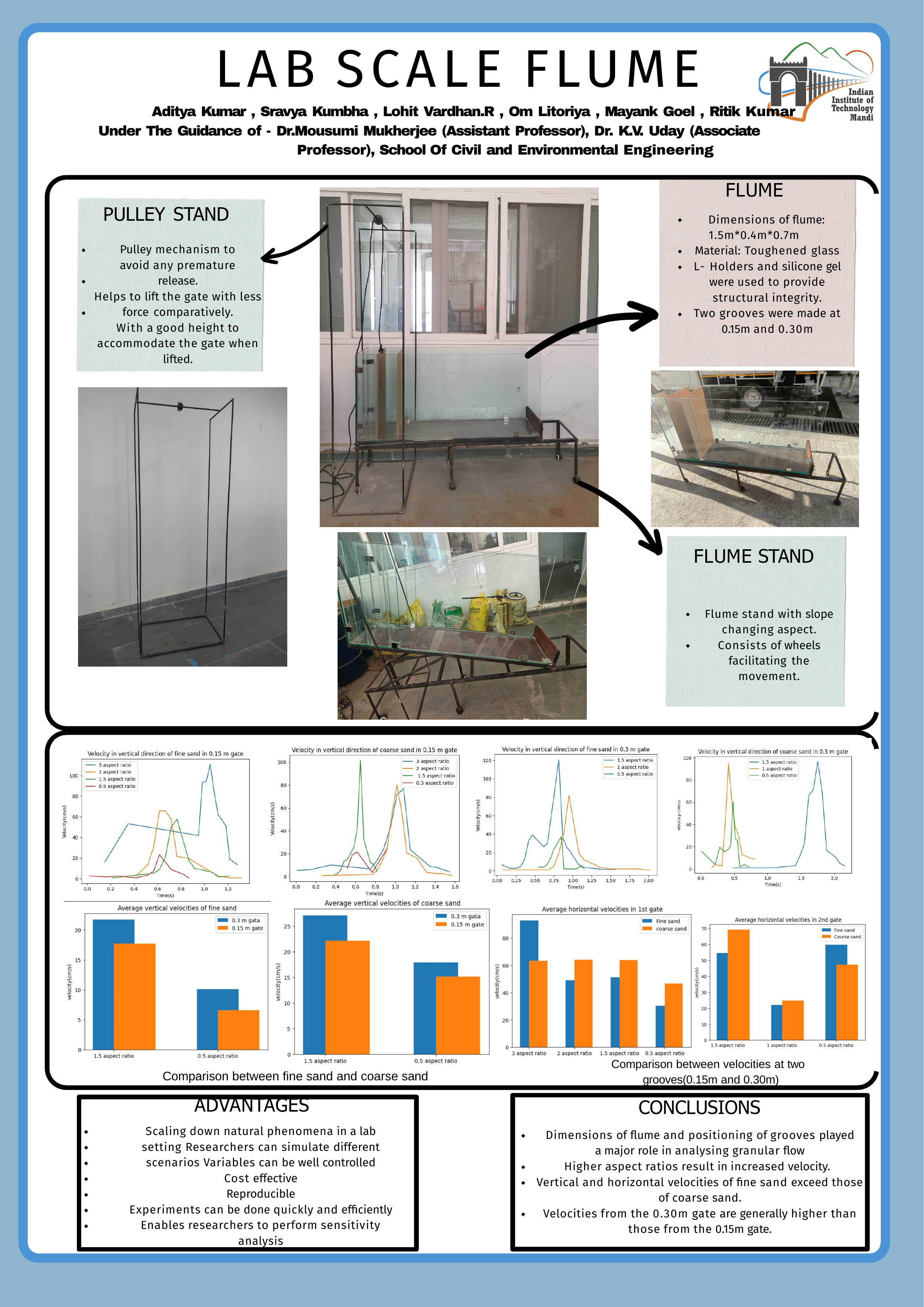

# LAB SCALE FLUME
Aditya Kumar , Sravya Kumbha , Lohit Vardhan.R , Om Litoriya , Mayank Goel , Ritik Kumar
Under The Guidance of - Dr.Mousumi Mukherjee (Assistant Professor), Dr. K.V. Uday (Associate Professor), School Of Civil and Environmental Engineering
FLUME
Dimensions of flume: 1.5m*0.4m*0.7m
Material: Toughened glass L- Holders and silicone gel were used to provide structural integrity.
Two grooves were made at 0.15m and 0.30m
PULLEY STAND

Pulley mechanism to avoid any premature release.
Helps to lift the gate with less force comparatively.
With a good height to accommodate the gate when lifted.
FLUME STAND
Flume stand with slope changing aspect.
Consists of wheels facilitating the movement.
Comparison between velocities at two grooves(0.15m and 0.30m)
Comparison between fine sand and coarse sand
ADVANTAGES
CONCLUSIONS
Dimensions of flume and positioning of grooves played a major role in analysing granular flow
Higher aspect ratios result in increased velocity.
Vertical and horizontal velocities of fine sand exceed those of coarse sand.
Velocities from the 0.30m gate are generally higher than those from the 0.15m gate.
Scaling down natural phenomena in a lab setting Researchers can simulate different scenarios Variables can be well controlled
Cost effective Reproducible
Experiments can be done quickly and efficiently Enables researchers to perform sensitivity analysis